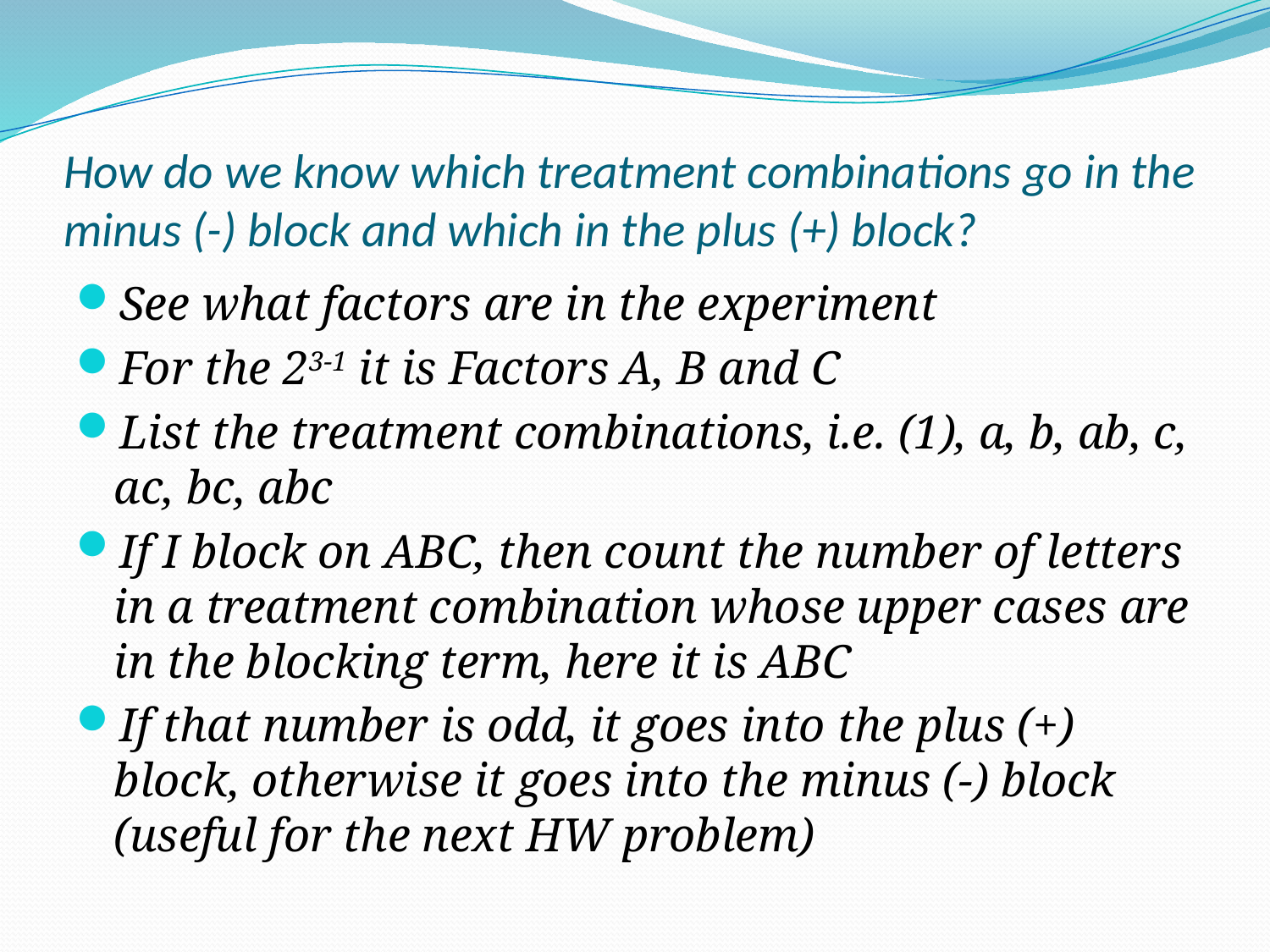

# How do we know which treatment combinations go in the minus (-) block and which in the plus (+) block?
See what factors are in the experiment
For the 23-1 it is Factors A, B and C
List the treatment combinations, i.e. (1), a, b, ab, c, ac, bc, abc
If I block on ABC, then count the number of letters in a treatment combination whose upper cases are in the blocking term, here it is ABC
If that number is odd, it goes into the plus (+) block, otherwise it goes into the minus (-) block (useful for the next HW problem)